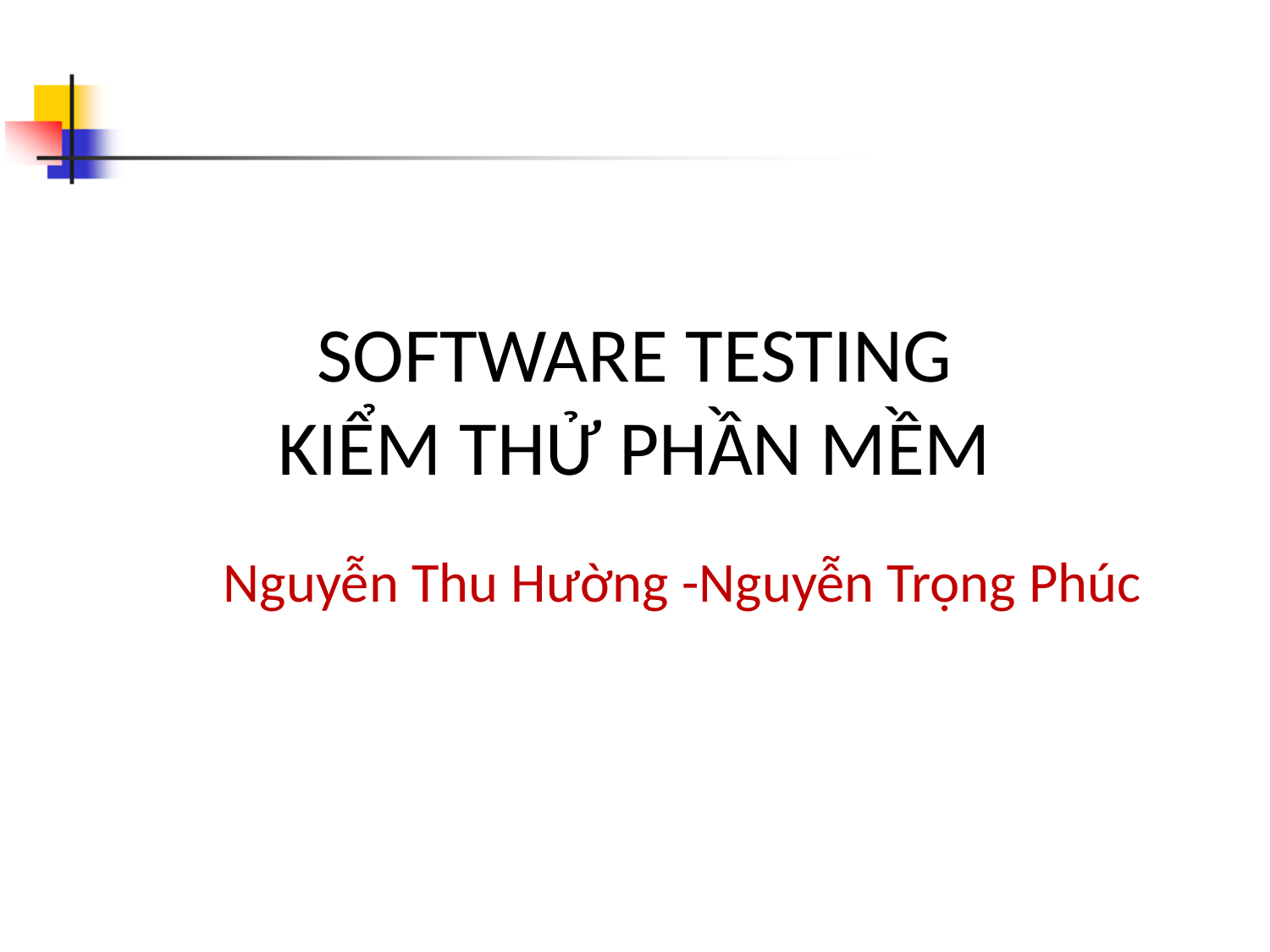

# SOFTWARE TESTING KIỂM THỬ PHẦN MỀM
Nguyễn Thu Hường -Nguyễn Trọng Phúc